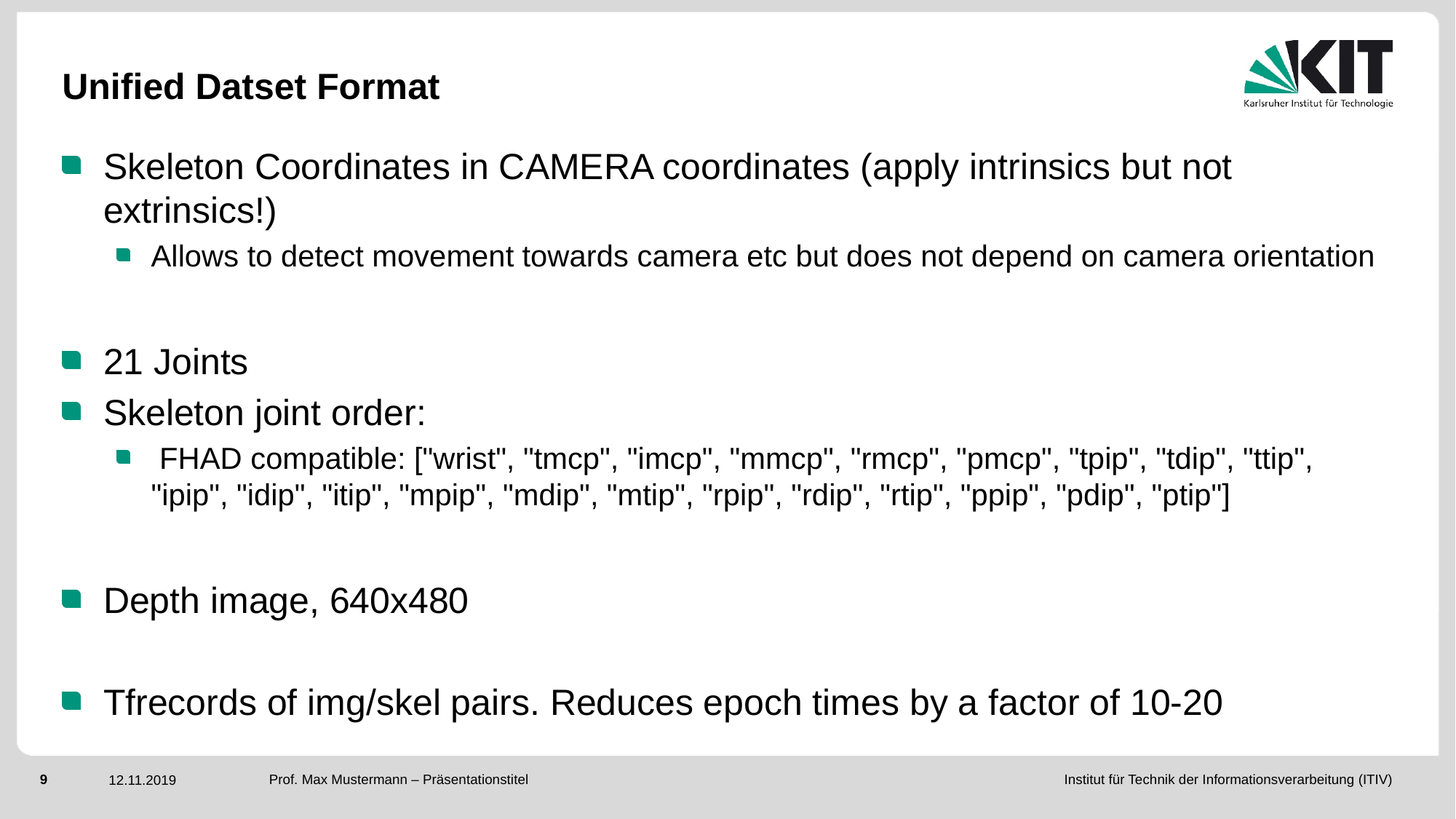

# Unified Datset Format
Skeleton Coordinates in CAMERA coordinates (apply intrinsics but not extrinsics!)
Allows to detect movement towards camera etc but does not depend on camera orientation

21 Joints
Skeleton joint order:
 FHAD compatible: ["wrist", "tmcp", "imcp", "mmcp", "rmcp", "pmcp", "tpip", "tdip", "ttip", "ipip", "idip", "itip", "mpip", "mdip", "mtip", "rpip", "rdip", "rtip", "ppip", "pdip", "ptip"]

Depth image, 640x480

Tfrecords of img/skel pairs. Reduces epoch times by a factor of 10-20
Prof. Max Mustermann – Präsentationstitel